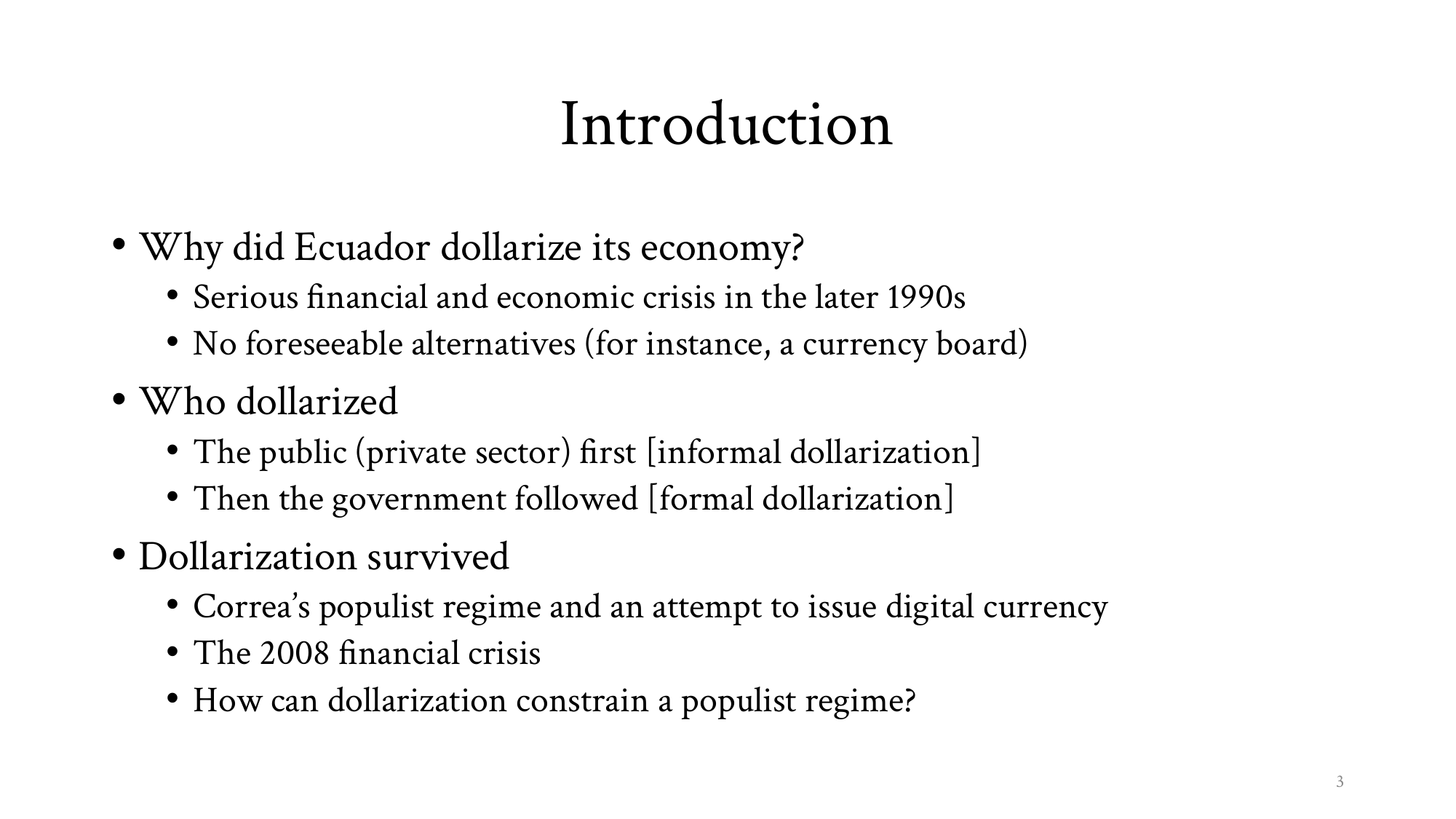

# Introduction
Why did Ecuador dollarize its economy?
Serious financial and economic crisis in the later 1990s
No foreseeable alternatives (for instance, a currency board)
Who dollarized
The public (private sector) first [informal dollarization]
Then the government followed [formal dollarization]
Dollarization survived
Correa’s populist regime and an attempt to issue digital currency
The 2008 financial crisis
How can dollarization constrain a populist regime?
3